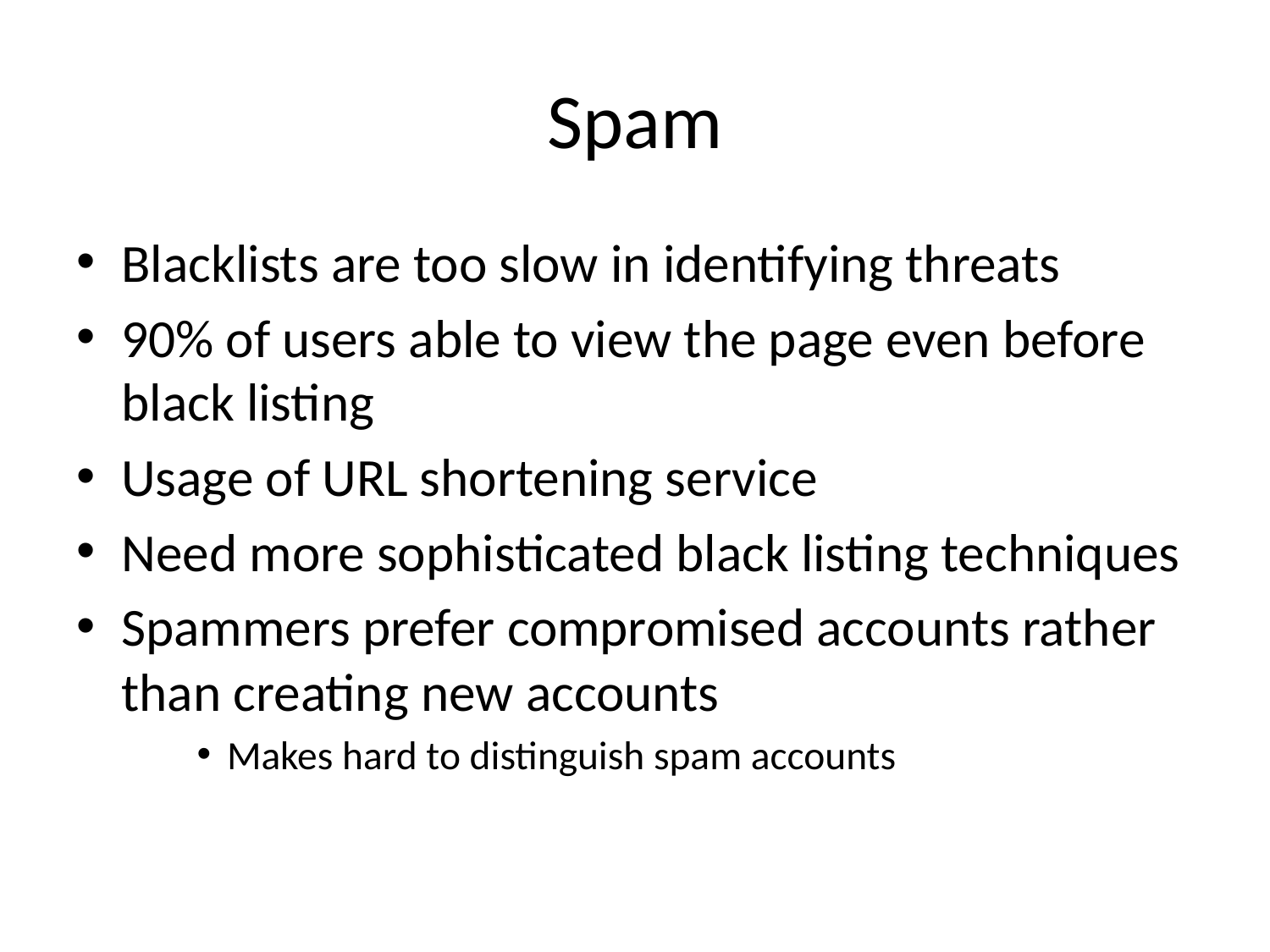

# Spam
Blacklists are too slow in identifying threats
90% of users able to view the page even before black listing
Usage of URL shortening service
Need more sophisticated black listing techniques
Spammers prefer compromised accounts rather than creating new accounts
Makes hard to distinguish spam accounts